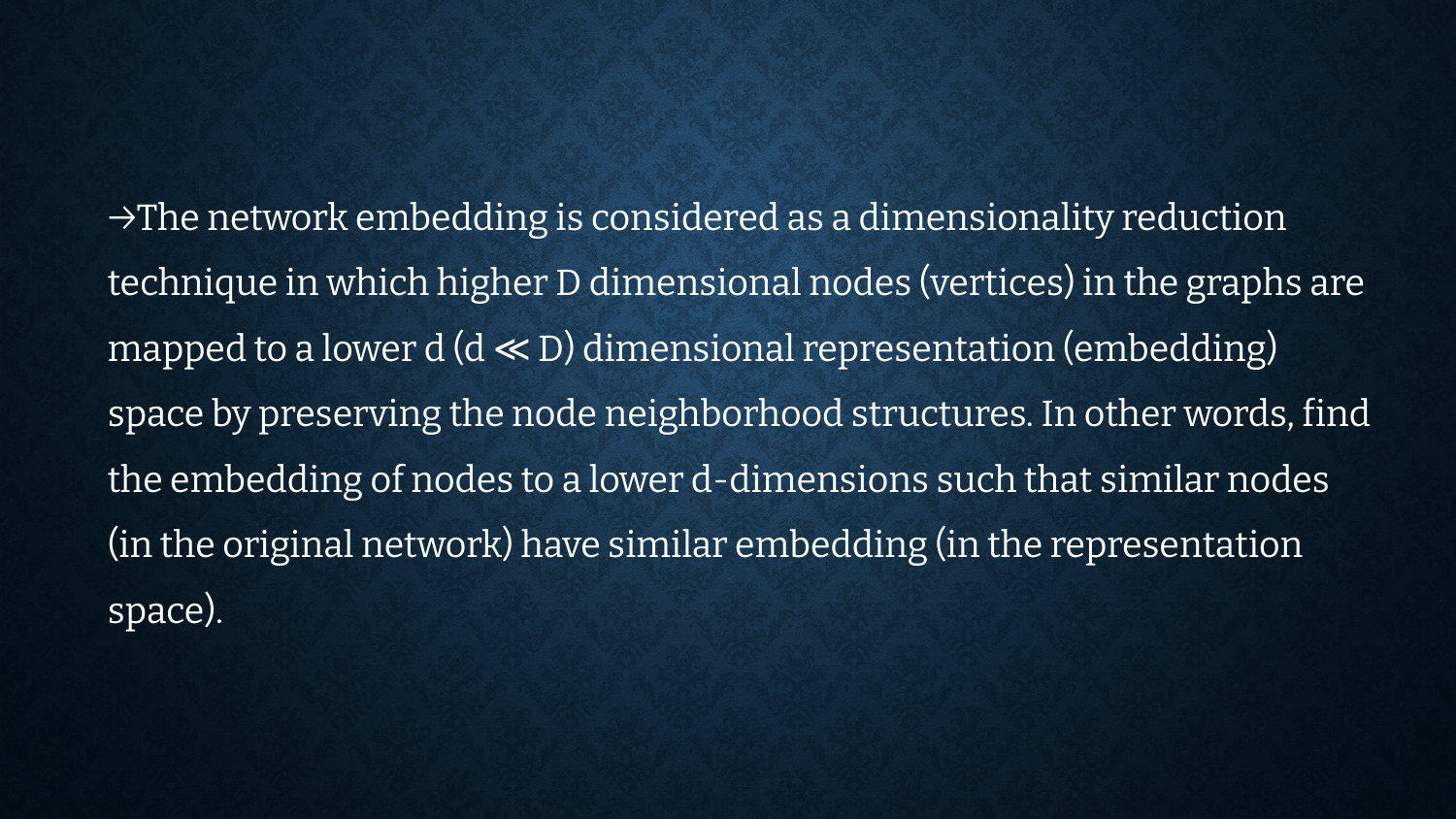

→The network embedding is considered as a dimensionality reduction technique in which higher D dimensional nodes (vertices) in the graphs are mapped to a lower d (d ≪ D) dimensional representation (embedding) space by preserving the node neighborhood structures. In other words, find the embedding of nodes to a lower d-dimensions such that similar nodes (in the original network) have similar embedding (in the representation space).